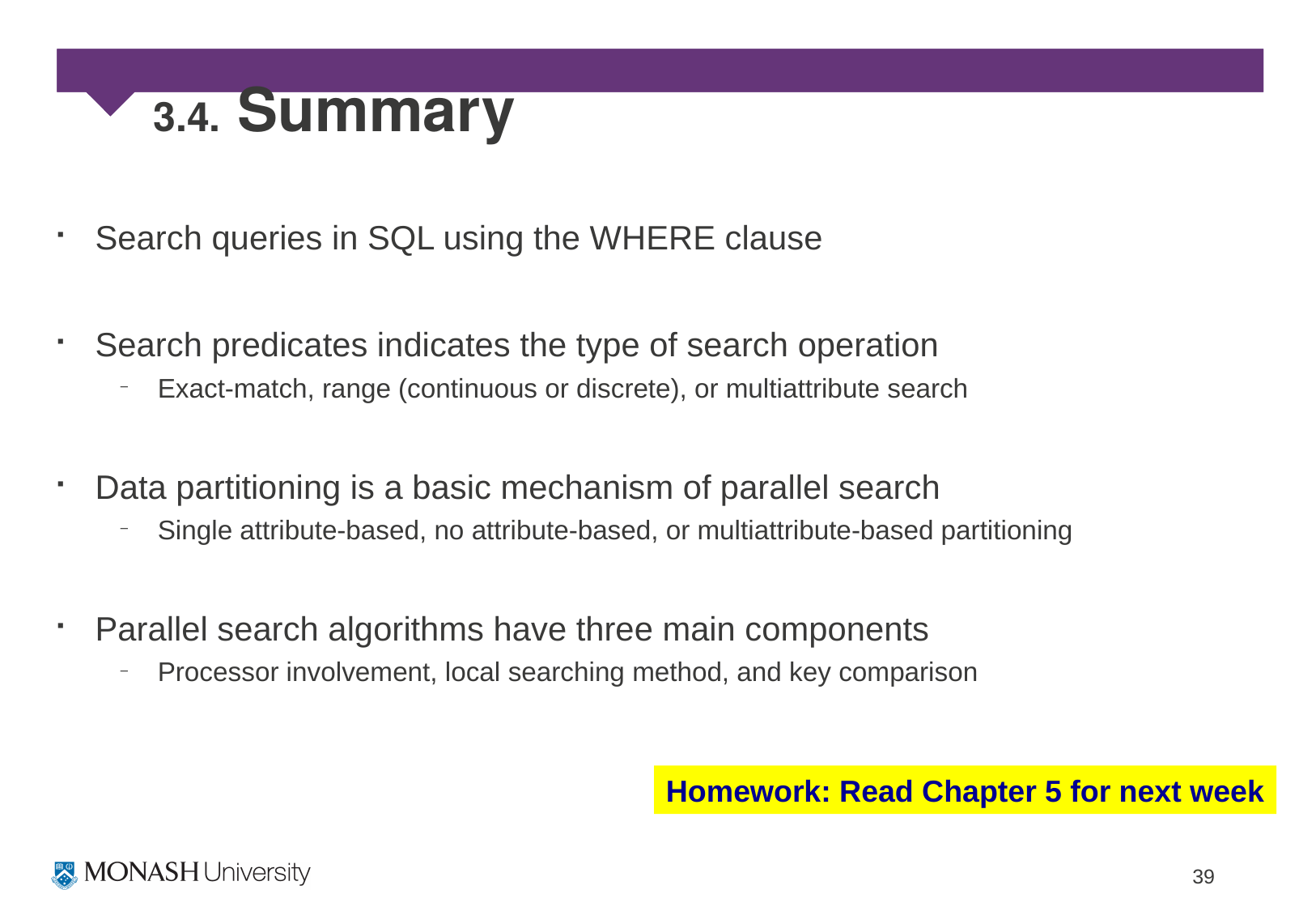

# 3.4. Summary
Search queries in SQL using the WHERE clause

Search predicates indicates the type of search operation
Exact-match, range (continuous or discrete), or multiattribute search

Data partitioning is a basic mechanism of parallel search
Single attribute-based, no attribute-based, or multiattribute-based partitioning

Parallel search algorithms have three main components
Processor involvement, local searching method, and key comparison

Homework: Read Chapter 5 for next week